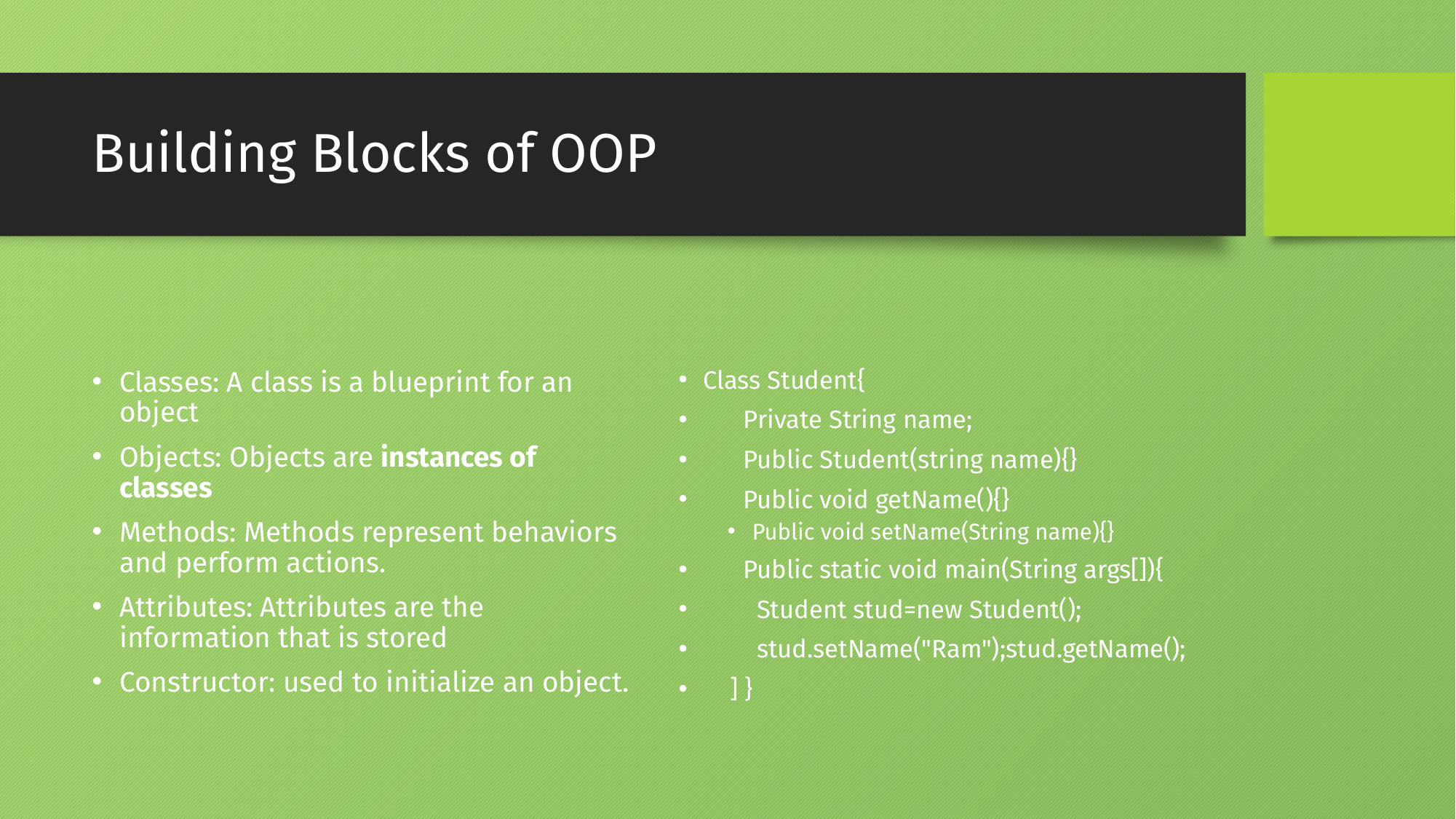

# Building Blocks of OOP
Classes: A class is a blueprint for an object
Objects: Objects are instances of classes
Methods: Methods represent behaviors and perform actions.
Attributes: Attributes are the information that is stored
Constructor: used to initialize an object.

Class Student{
      Private String name;
      Public Student(string name){}
      Public void getName(){}
Public void setName(String name){}
      Public static void main(String args[]){
        Student stud=new Student();
        stud.setName("Ram");stud.getName();
    ] }